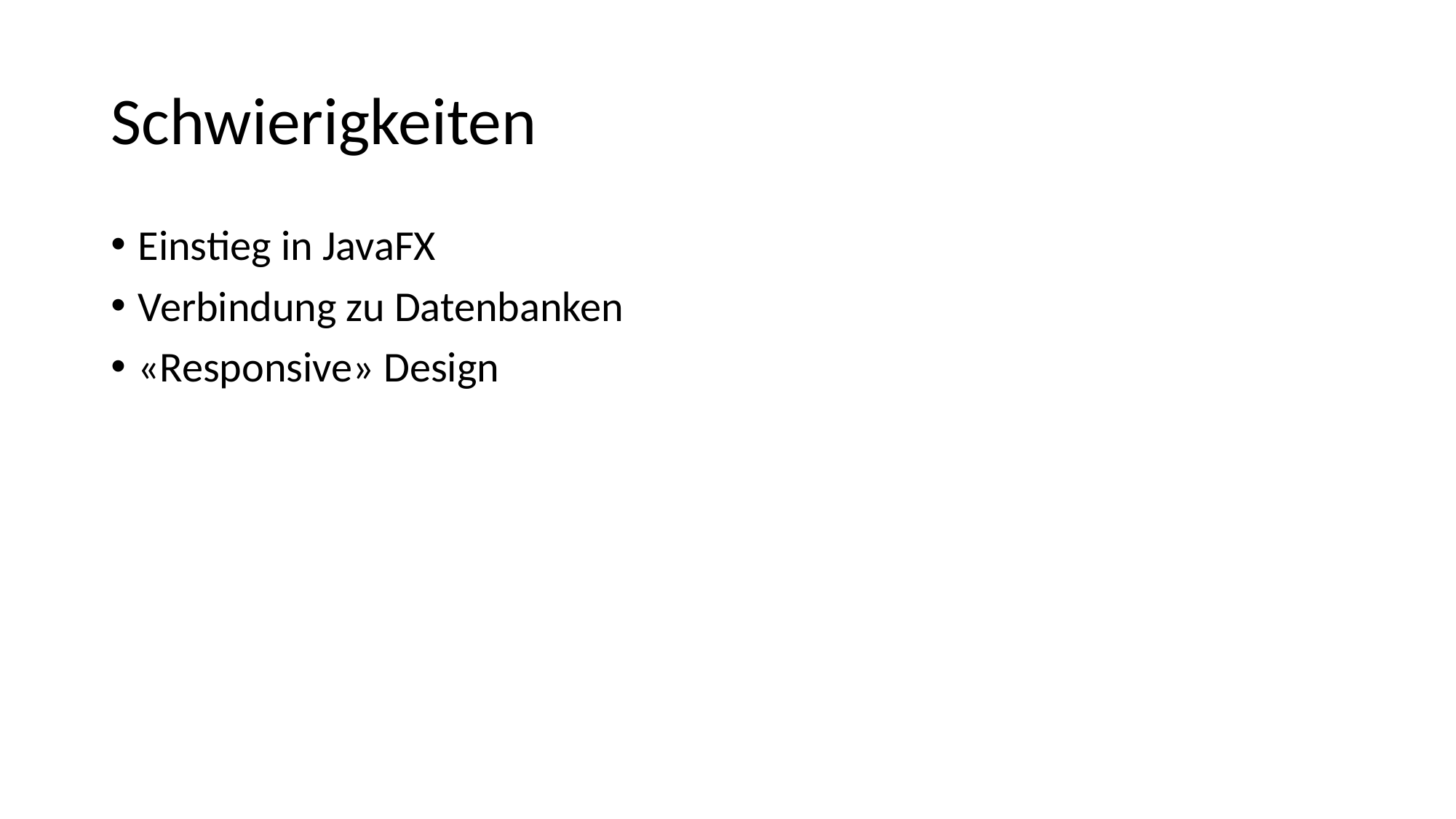

# Schwierigkeiten
Einstieg in JavaFX
Verbindung zu Datenbanken
«Responsive» Design